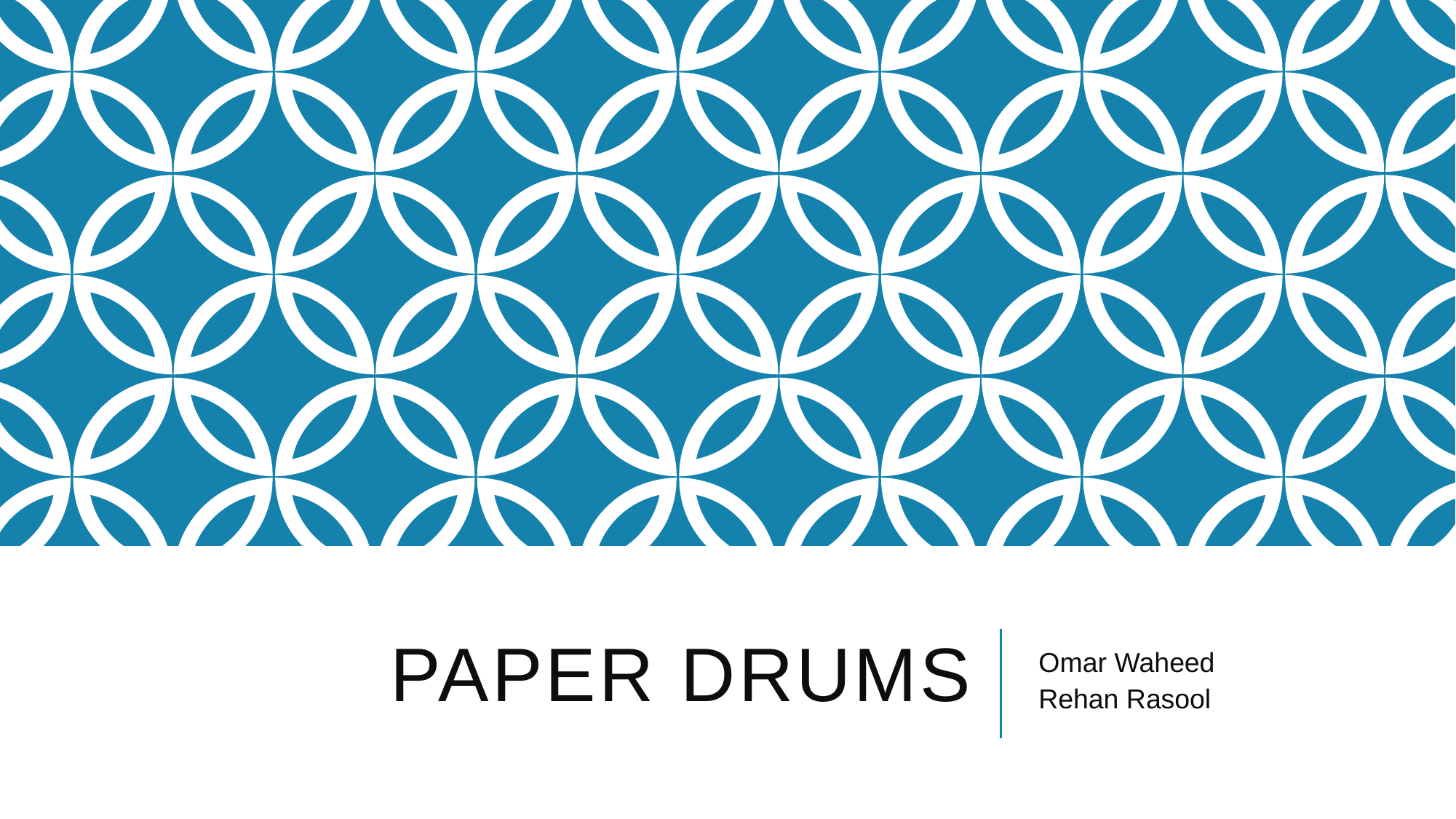

# Paper Drums
Omar Waheed
Rehan Rasool